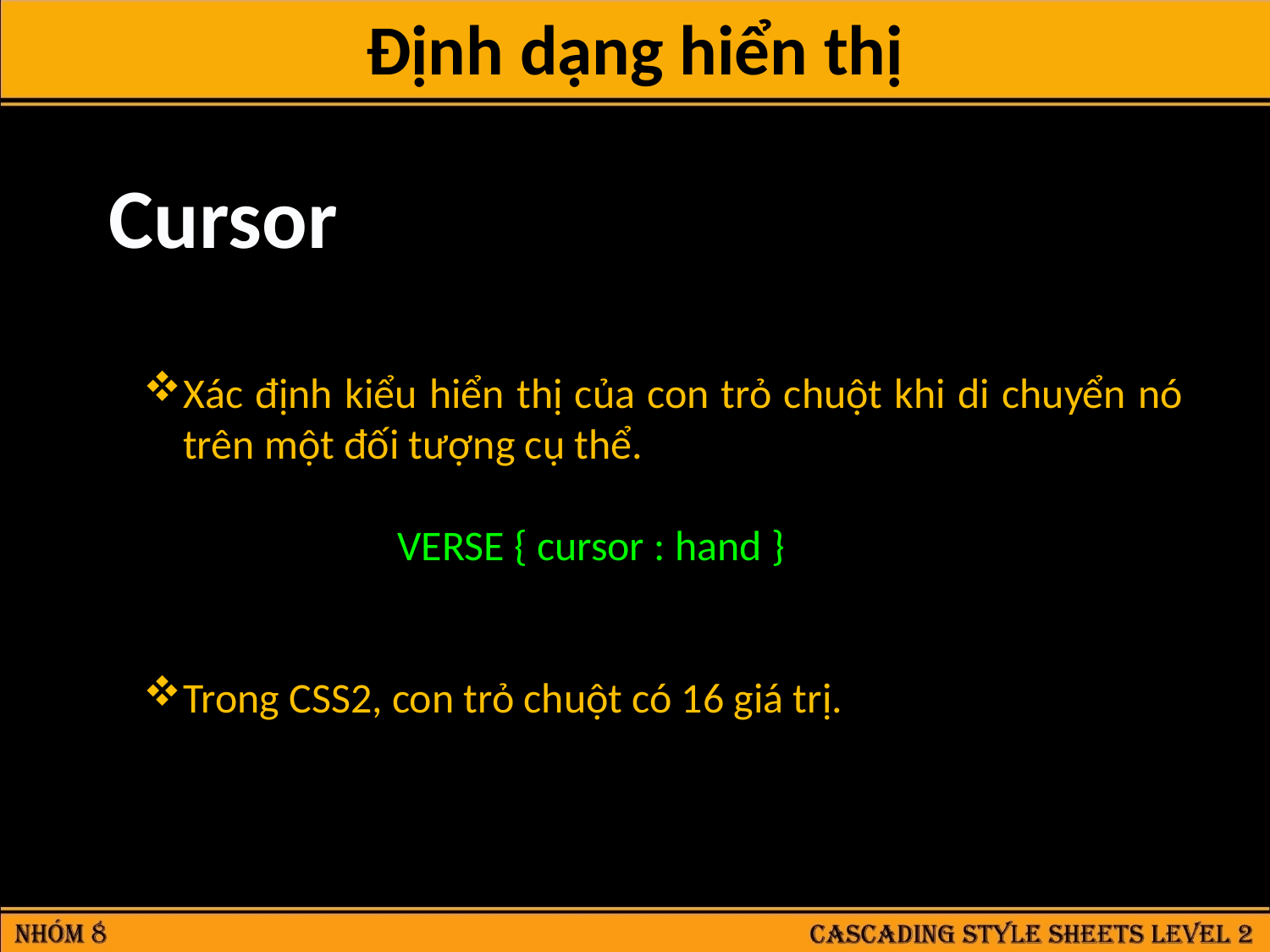

Định dạng hiển thị
Cursor
Xác định kiểu hiển thị của con trỏ chuột khi di chuyển nó trên một đối tượng cụ thể.

		VERSE { cursor : hand }

Trong CSS2, con trỏ chuột có 16 giá trị.